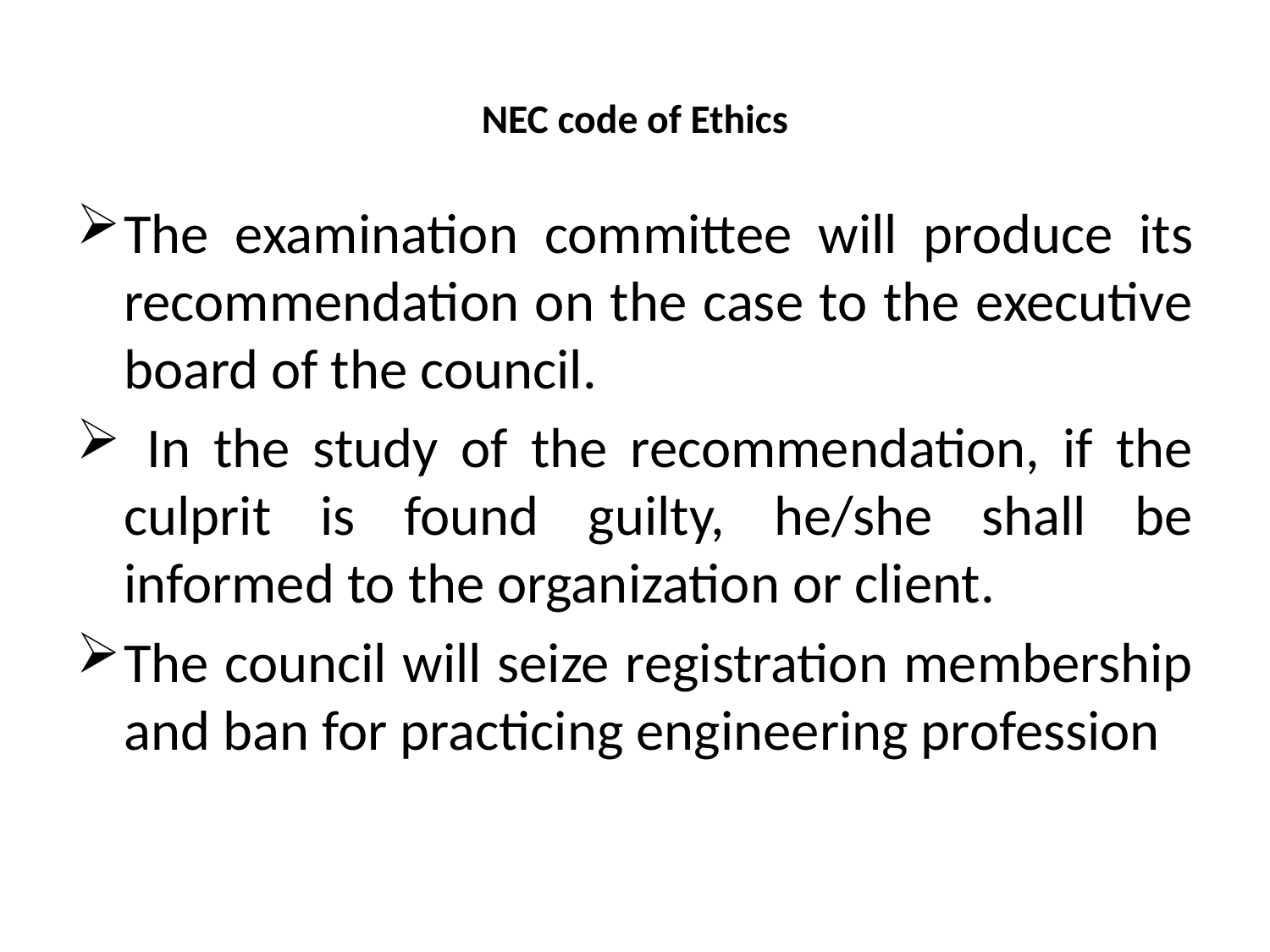

# NEC code of Ethics
The examination committee will produce its recommendation on the case to the executive board of the council.
 In the study of the recommendation, if the culprit is found guilty, he/she shall be informed to the organization or client.
The council will seize registration membership and ban for practicing engineering profession